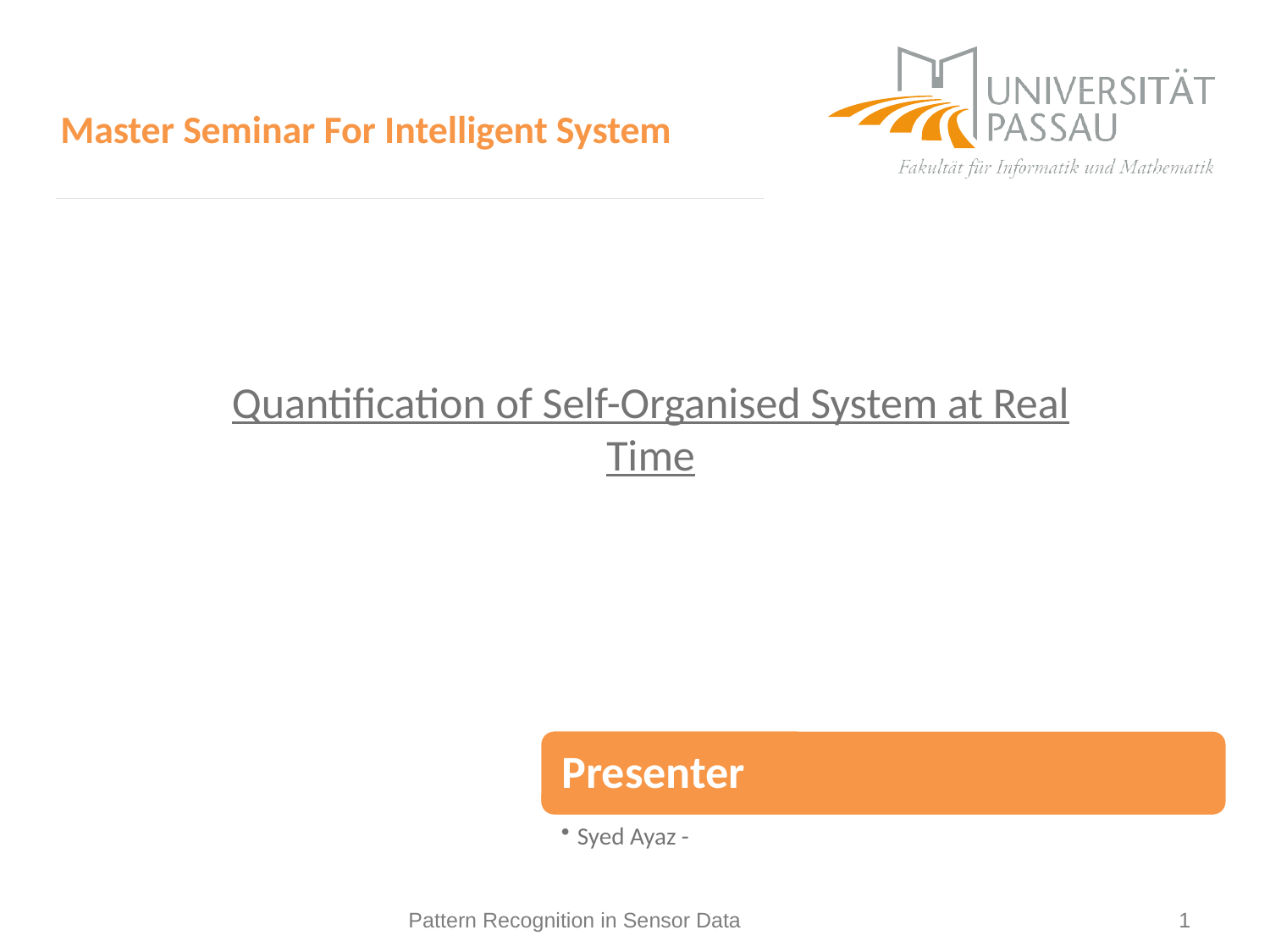

| Master Seminar For Intelligent System |
| --- |

Quantification of Self-Organised System at Real Time
Presenter
Syed Ayaz -
Pattern Recognition in Sensor Data
1